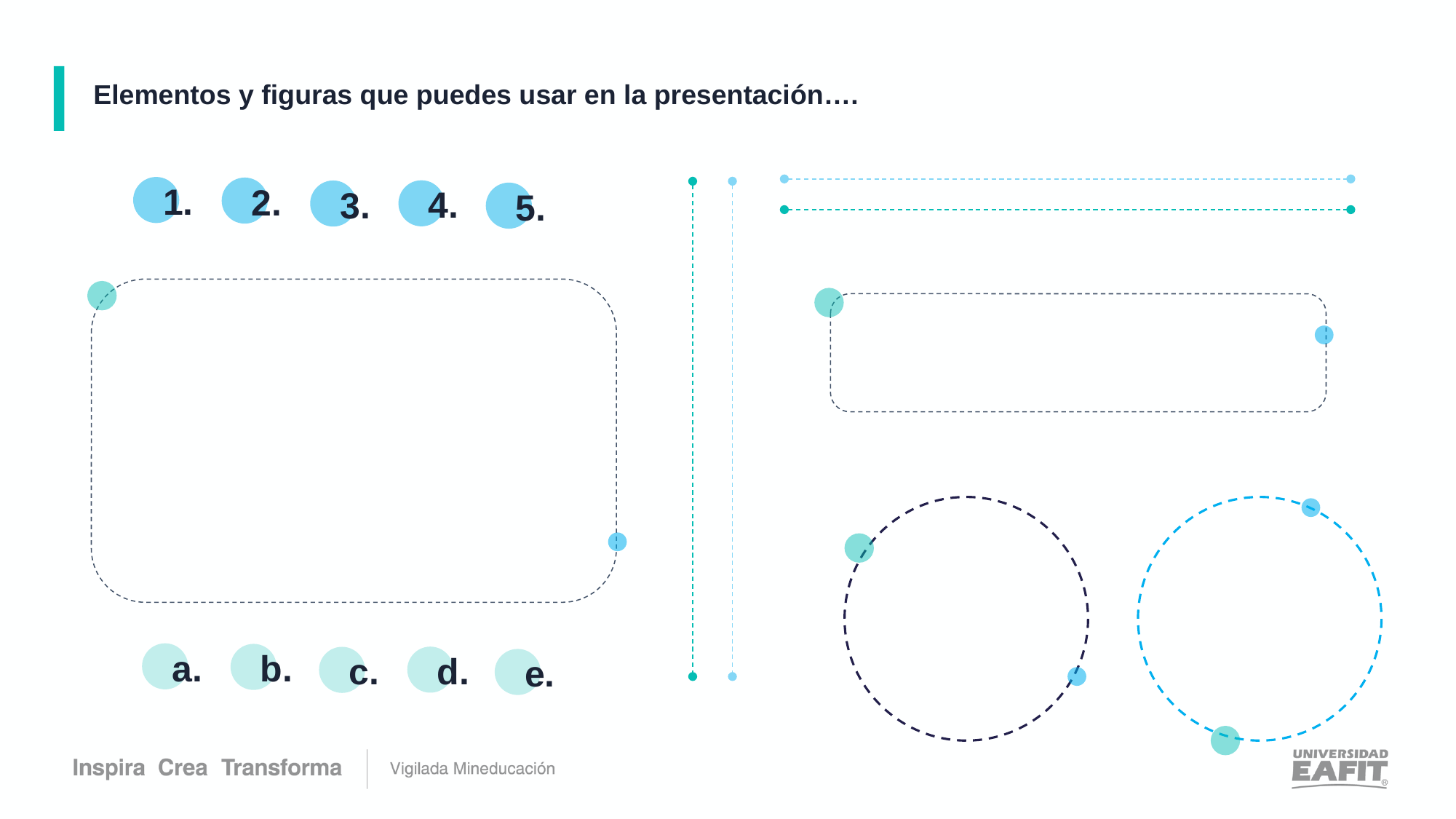

|
Elementos y figuras que puedes usar en la presentación….
1.

2.

4.

3.

5.

a.

b.

d.

c.

e.